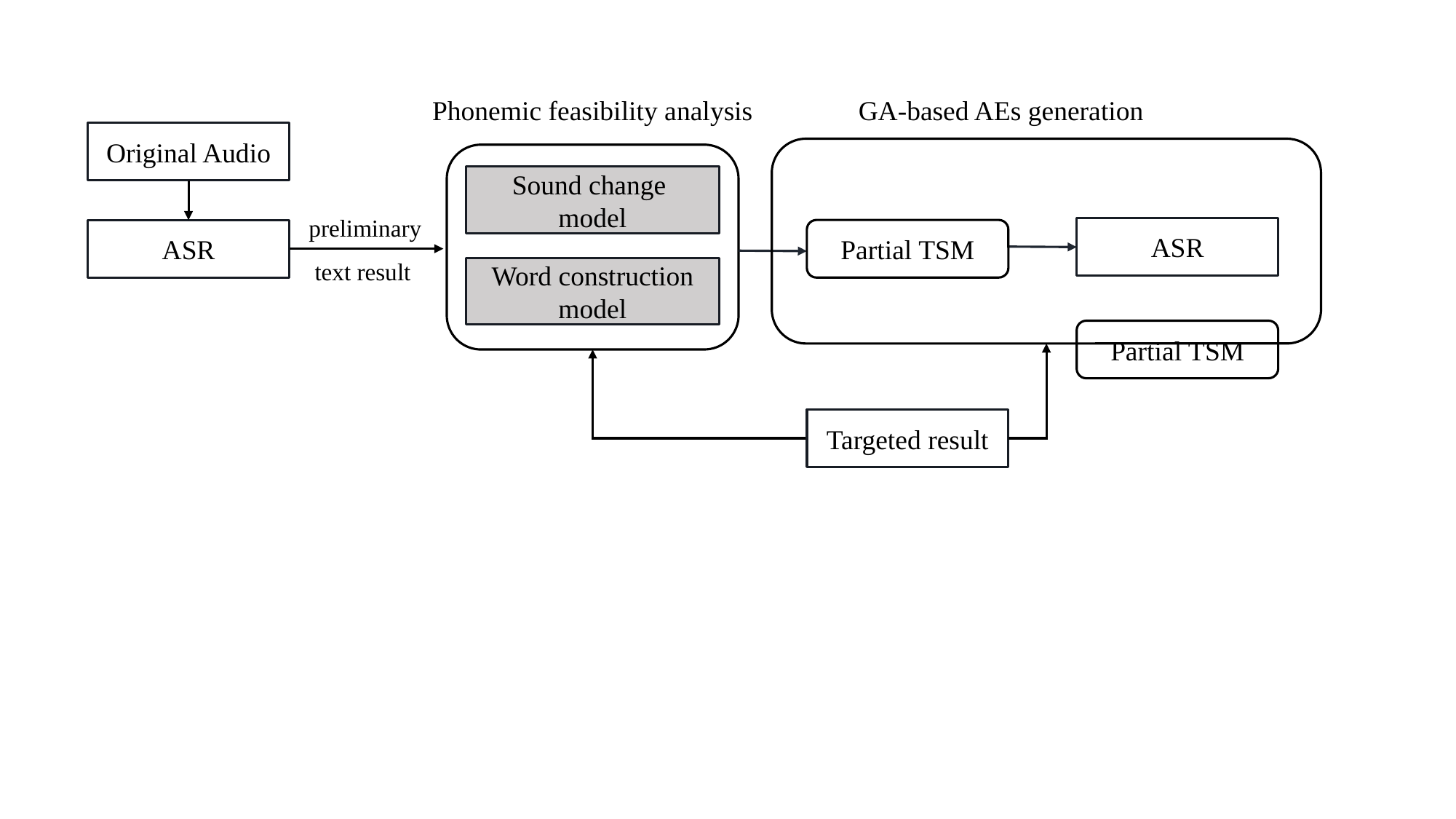

Phonemic feasibility analysis
GA-based AEs generation
Original Audio

Sound change
model
preliminary
 text result
ASR
ASR
Partial TSM
Word construction model
Partial TSM
Targeted result